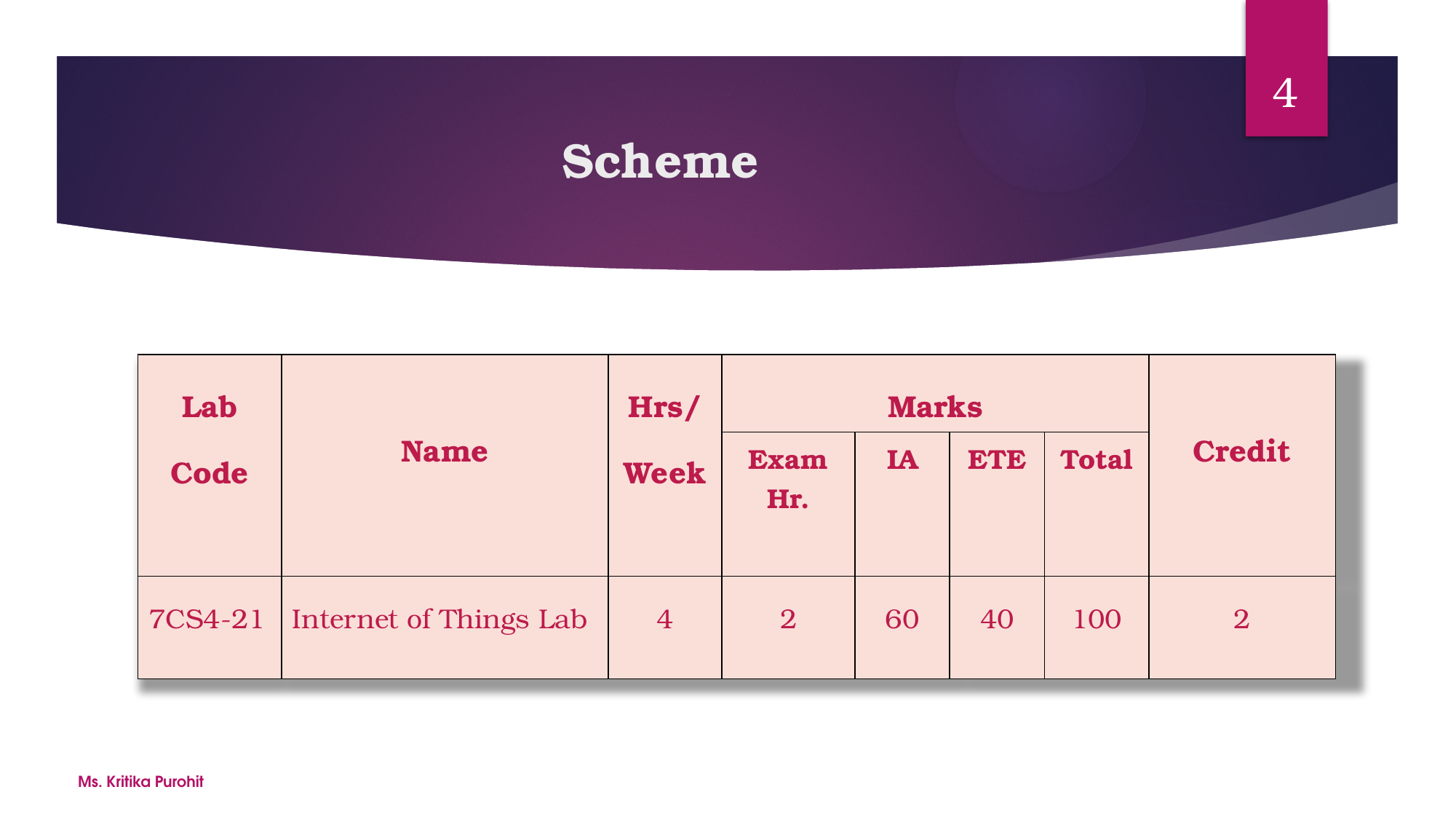

4
# Scheme
| Lab Code | Name | Hrs/Week | Marks |  |  |  | Credit |
| --- | --- | --- | --- | --- | --- | --- | --- |
|  |  |  | Exam Hr. | IA | ETE | Total |  |
| 7CS4-21 | Internet of Things Lab | 4 | 2 | 60 | 40 | 100 | 2 |
Ms. Kritika Purohit